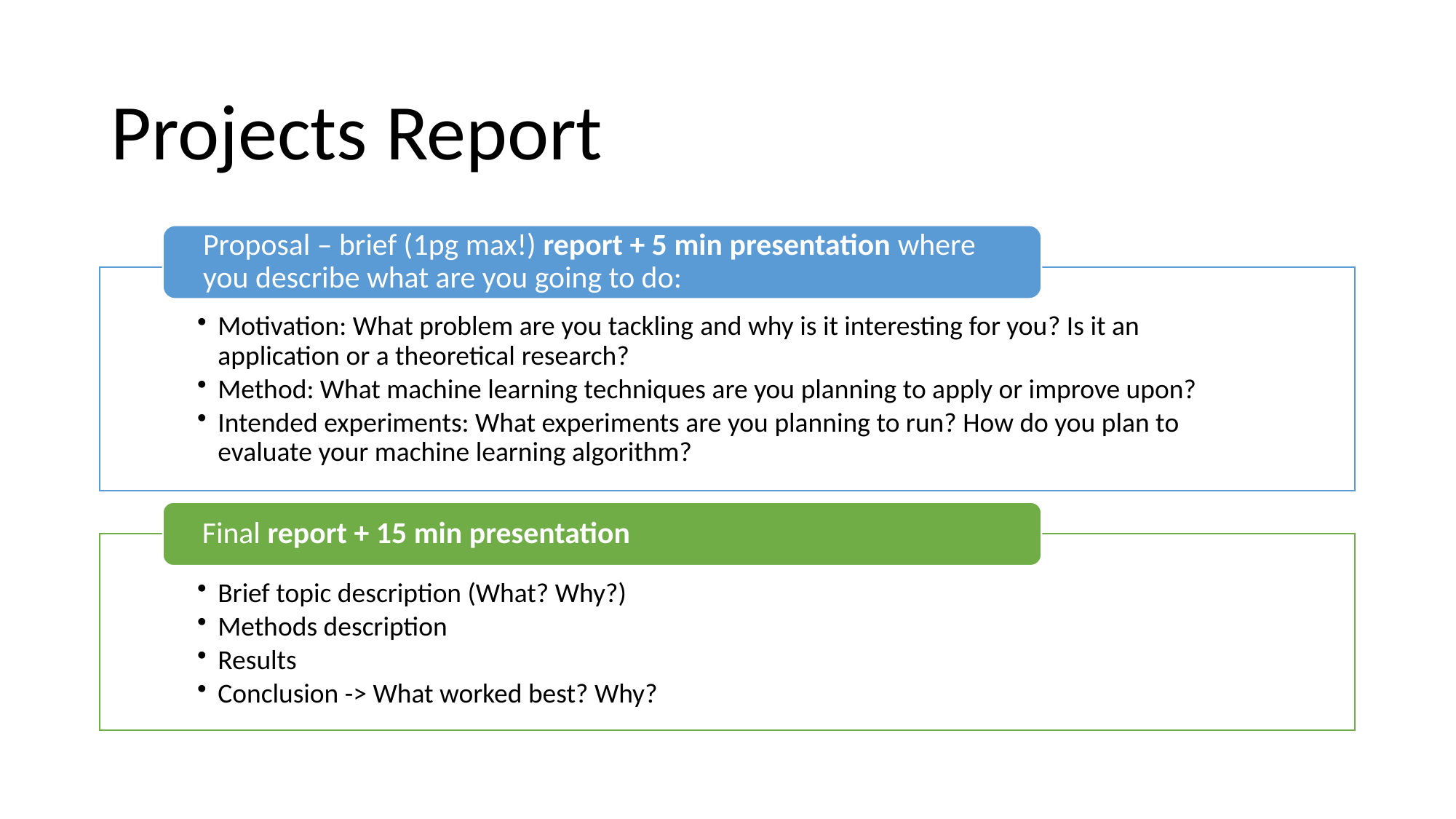

# Projects Report
Motivation: What problem are you tackling and why is it interesting for you? Is it an application or a theoretical research?
Method: What machine learning techniques are you planning to apply or improve upon?
Intended experiments: What experiments are you planning to run? How do you plan to evaluate your machine learning algorithm?
Proposal – brief (1pg max!) report + 5 min presentation where you describe what are you going to do:
Brief topic description (What? Why?)
Methods description
Results
Conclusion -> What worked best? Why?
Final report + 15 min presentation